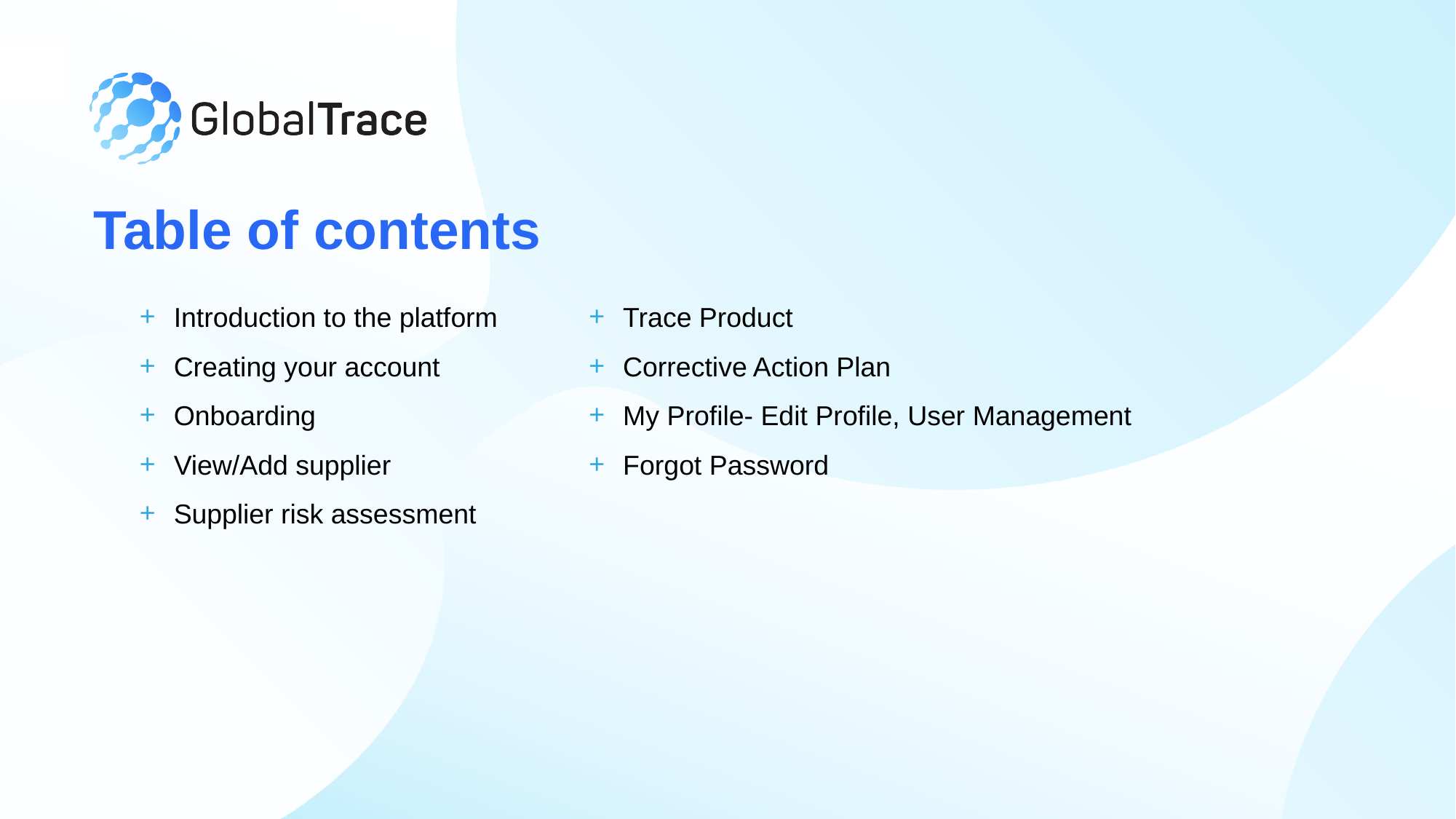

# Table of contents
Introduction to the platform
Creating your account
Onboarding
View/Add supplier
Supplier risk assessment

Trace Product
Corrective Action Plan
My Profile- Edit Profile, User Management
Forgot Password